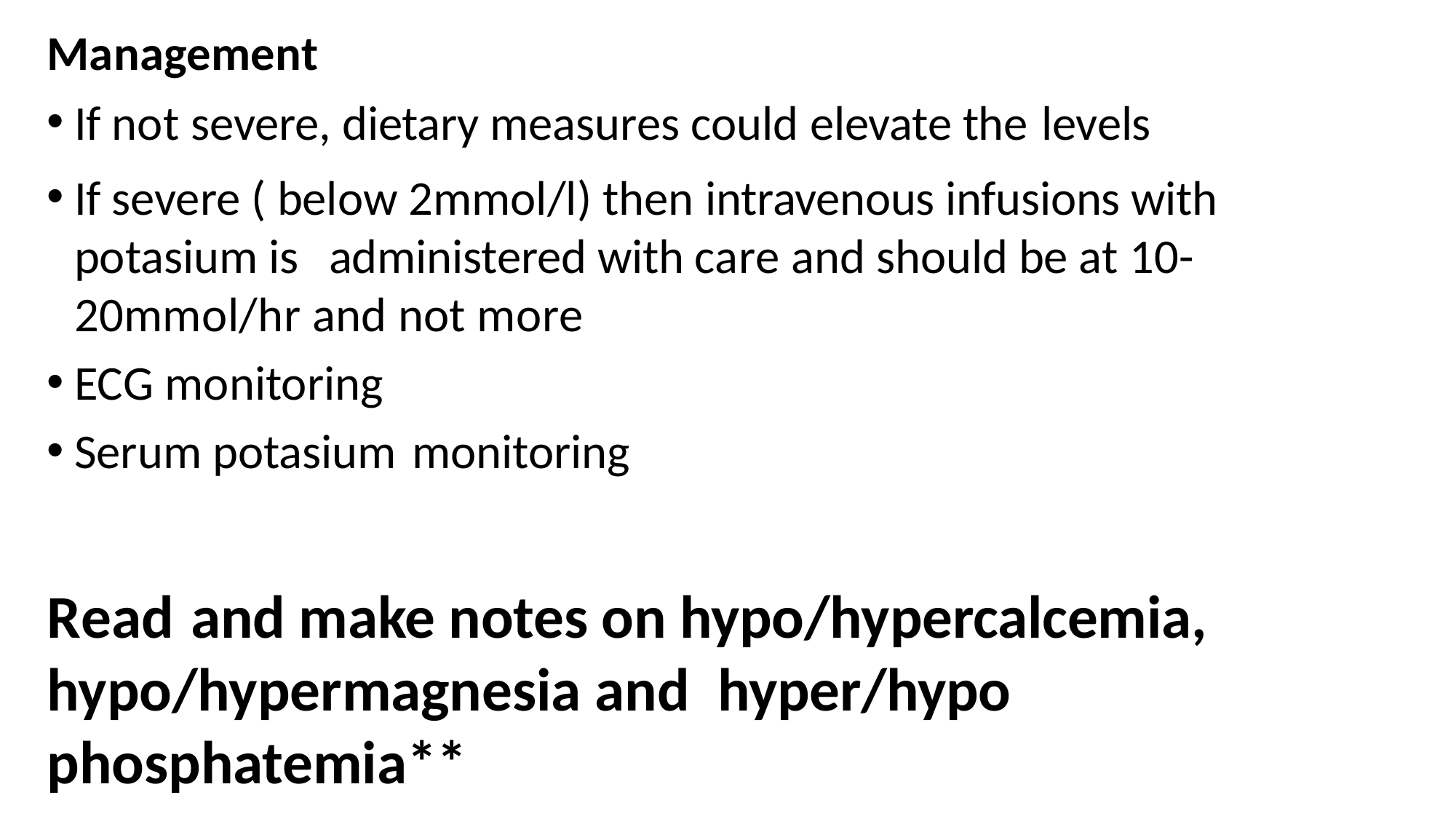

Management
If not severe, dietary measures could elevate the levels
If severe ( below 2mmol/l) then intravenous infusions with potasium is  administered with care and should be at 10-20mmol/hr and not more
ECG monitoring
Serum potasium monitoring

Read and make notes on hypo/hypercalcemia, hypo/hypermagnesia and  hyper/hypo phosphatemia**